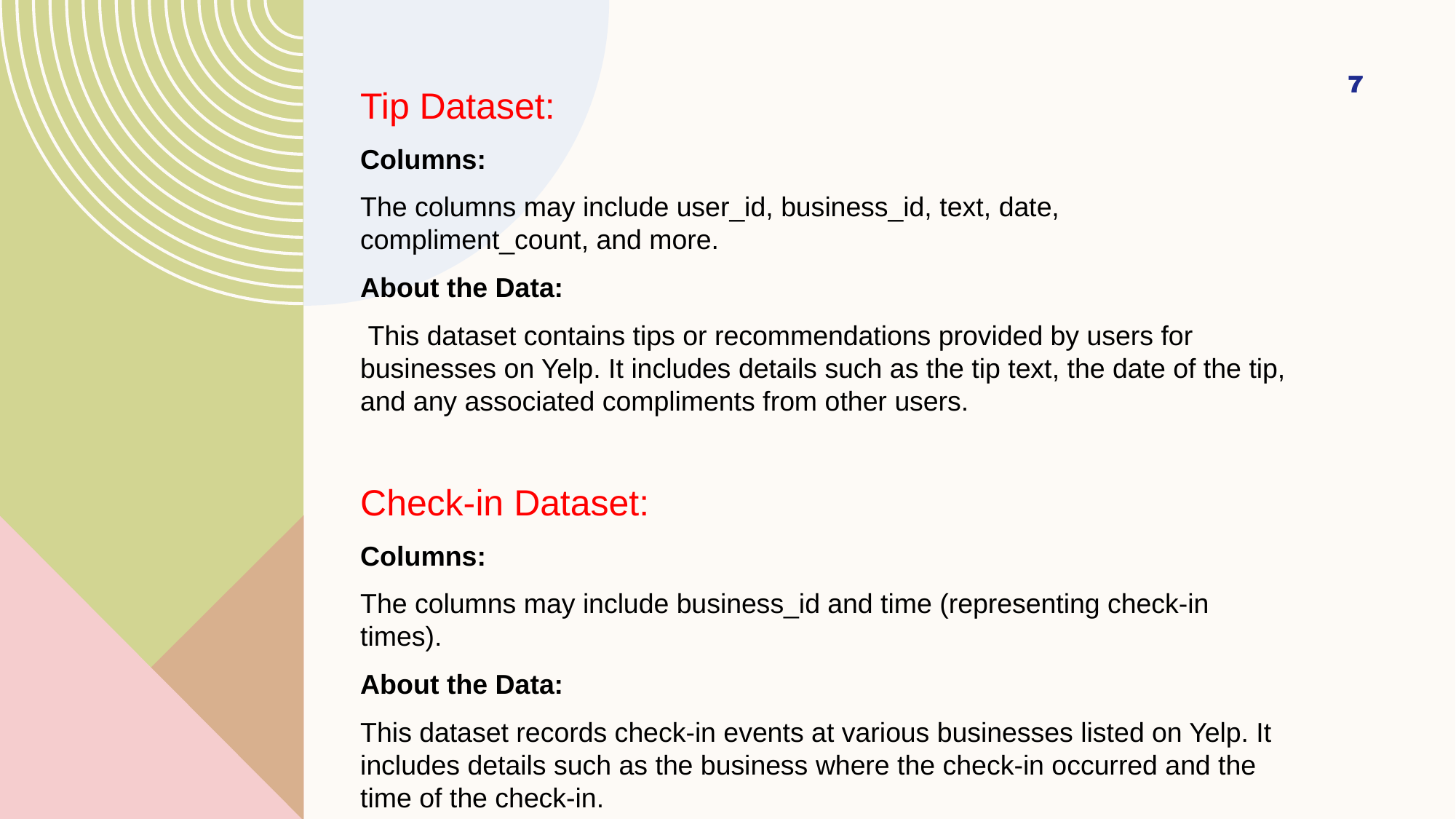

7
Tip Dataset:
Columns:
The columns may include user_id, business_id, text, date, compliment_count, and more.
About the Data:
 This dataset contains tips or recommendations provided by users for businesses on Yelp. It includes details such as the tip text, the date of the tip, and any associated compliments from other users.

Check-in Dataset:
Columns:
The columns may include business_id and time (representing check-in times).
About the Data:
This dataset records check-in events at various businesses listed on Yelp. It includes details such as the business where the check-in occurred and the time of the check-in.